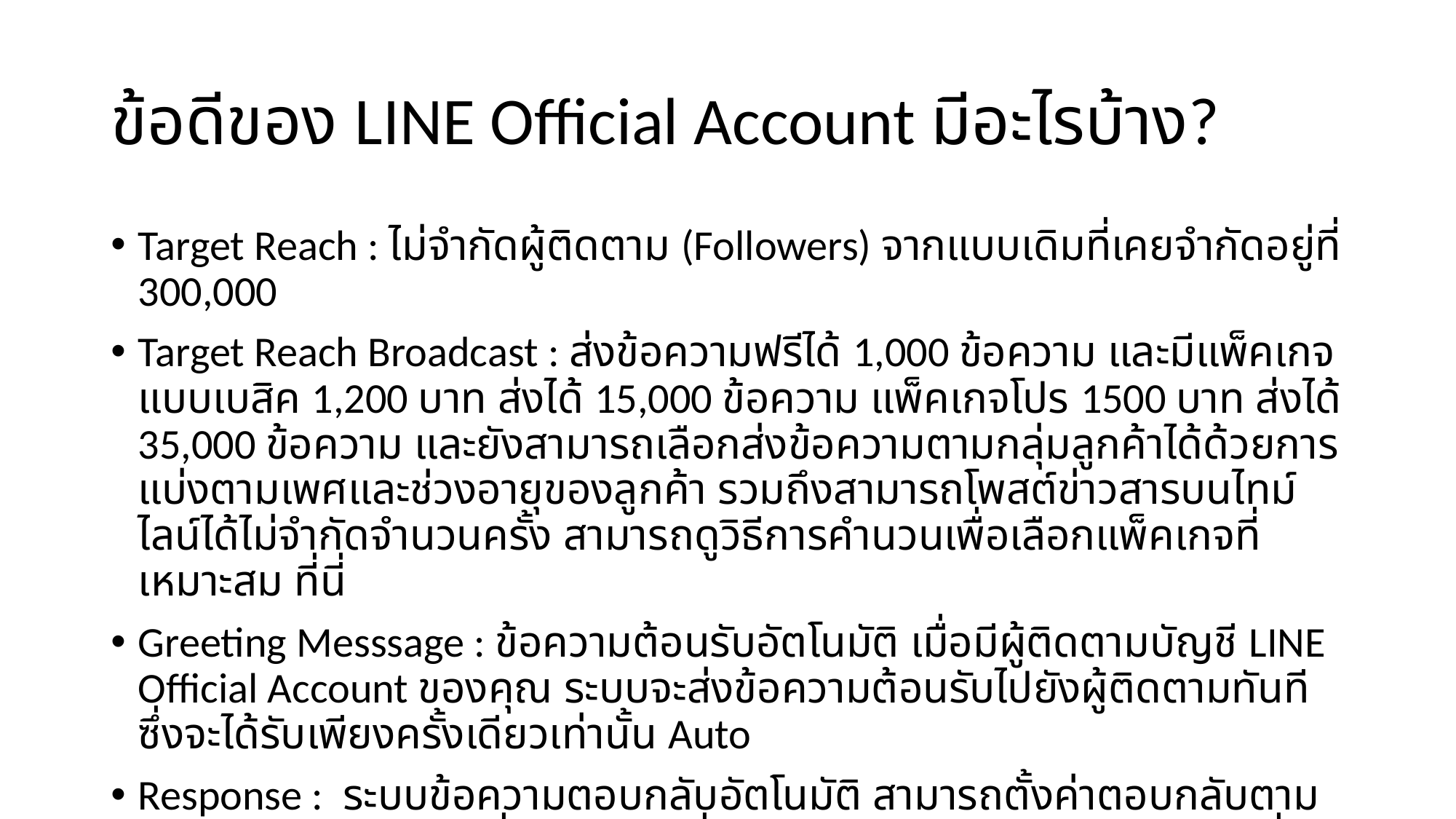

# ข้อดีของ LINE Official Account มีอะไรบ้าง?
Target Reach : ไม่จำกัดผู้ติดตาม (Followers) จากแบบเดิมที่เคยจำกัดอยู่ที่ 300,000
Target Reach Broadcast : ส่งข้อความฟรีได้ 1,000 ข้อความ และมีแพ็คเกจแบบเบสิค 1,200 บาท ส่งได้ 15,000 ข้อความ แพ็คเกจโปร 1500 บาท ส่งได้ 35,000 ข้อความ และยังสามารถเลือกส่งข้อความตามกลุ่มลูกค้าได้ด้วยการแบ่งตามเพศและช่วงอายุของลูกค้า รวมถึงสามารถโพสต์ข่าวสารบนไทม์ไลน์ได้ไม่จำกัดจำนวนครั้ง สามารถดูวิธีการคำนวนเพื่อเลือกแพ็คเกจที่เหมาะสม ที่นี่
Greeting Messsage : ข้อความต้อนรับอัตโนมัติ เมื่อมีผู้ติดตามบัญชี LINE Official Account ของคุณ ระบบจะส่งข้อความต้อนรับไปยังผู้ติดตามทันที ซึ่งจะได้รับเพียงครั้งเดียวเท่านั้น Auto
Response :  ระบบข้อความตอบกลับอัตโนมัติ สามารถตั้งค่าตอบกลับตามคำสำคัญ (Keyword) ที่กำหนดไว้ เมื่อลูกค้าแชทเข้ามาโดยมี Keyword ที่เราตั้งไว้ ระบบจะตอบกลับข้อความให้โดยอัตโนมัติ